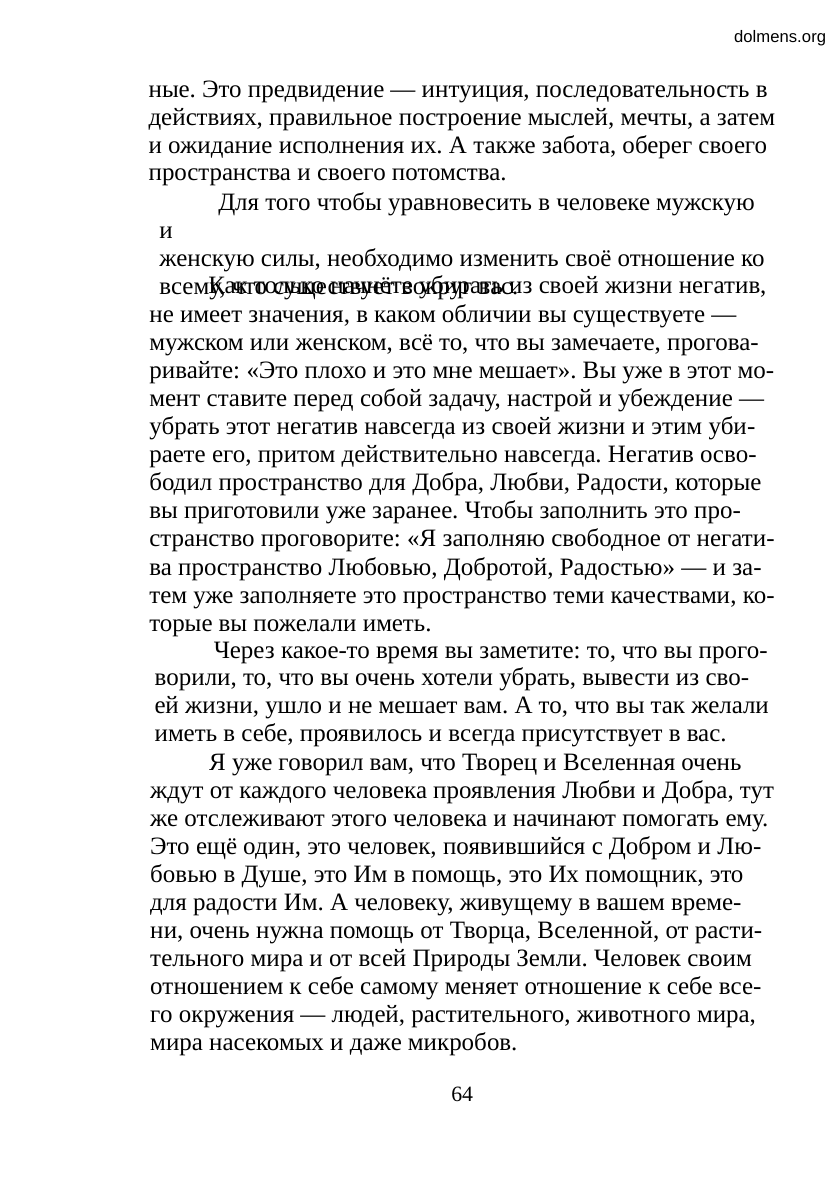

dolmens.org

ные. Это предвидение — интуиция, последовательность в
действиях, правильное построение мыслей, мечты, а затем
и ожидание исполнения их. А также забота, оберег своего
пространства и своего потомства.

Для того чтобы уравновесить в человеке мужскую и
женскую силы, необходимо изменить своё отношение ко
всему, что существует вокруг вас.

Как только начнёте убирать из своей жизни негатив,
не имеет значения, в каком обличии вы существуете —
мужском или женском, всё то, что вы замечаете, прогова-
ривайте: «Это плохо и это мне мешает». Вы уже в этот мо-
мент ставите перед собой задачу, настрой и убеждение —
убрать этот негатив навсегда из своей жизни и этим уби-
раете его, притом действительно навсегда. Негатив осво-
бодил пространство для Добра, Любви, Радости, которые
вы приготовили уже заранее. Чтобы заполнить это про-
странство проговорите: «Я заполняю свободное от негати-
ва пространство Любовью, Добротой, Радостью» — и за-
тем уже заполняете это пространство теми качествами, ко-
торые вы пожелали иметь.

Через какое-то время вы заметите: то, что вы прого-
ворили, то, что вы очень хотели убрать, вывести из сво-
ей жизни, ушло и не мешает вам. А то, что вы так желали
иметь в себе, проявилось и всегда присутствует в вас.

Я уже говорил вам, что Творец и Вселенная очень
ждут от каждого человека проявления Любви и Добра, тут
же отслеживают этого человека и начинают помогать ему.
Это ещё один, это человек, появившийся с Добром и Лю-
бовью в Душе, это Им в помощь, это Их помощник, это
для радости Им. А человеку, живущему в вашем време-
ни, очень нужна помощь от Творца, Вселенной, от расти-
тельного мира и от всей Природы Земли. Человек своим
отношением к себе самому меняет отношение к себе все-
го окружения — людей, растительного, животного мира,
мира насекомых и даже микробов.

64